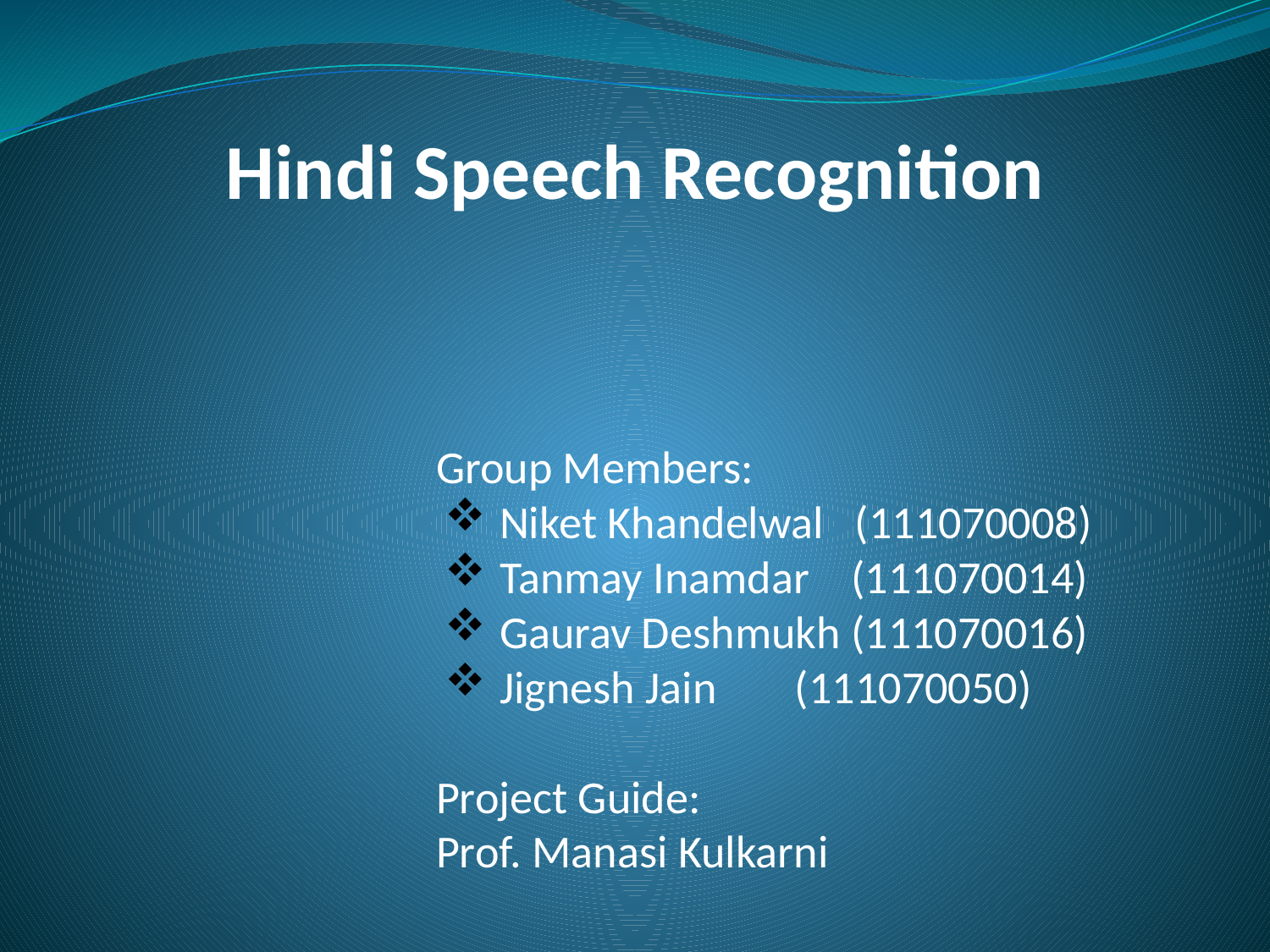

# Hindi Speech Recognition
Group Members:
Niket Khandelwal   (111070008)
Tanmay Inamdar    (111070014)
Gaurav Deshmukh (111070016)
Jignesh Jain 	    (111070050)

Project Guide:
Prof. Manasi Kulkarni